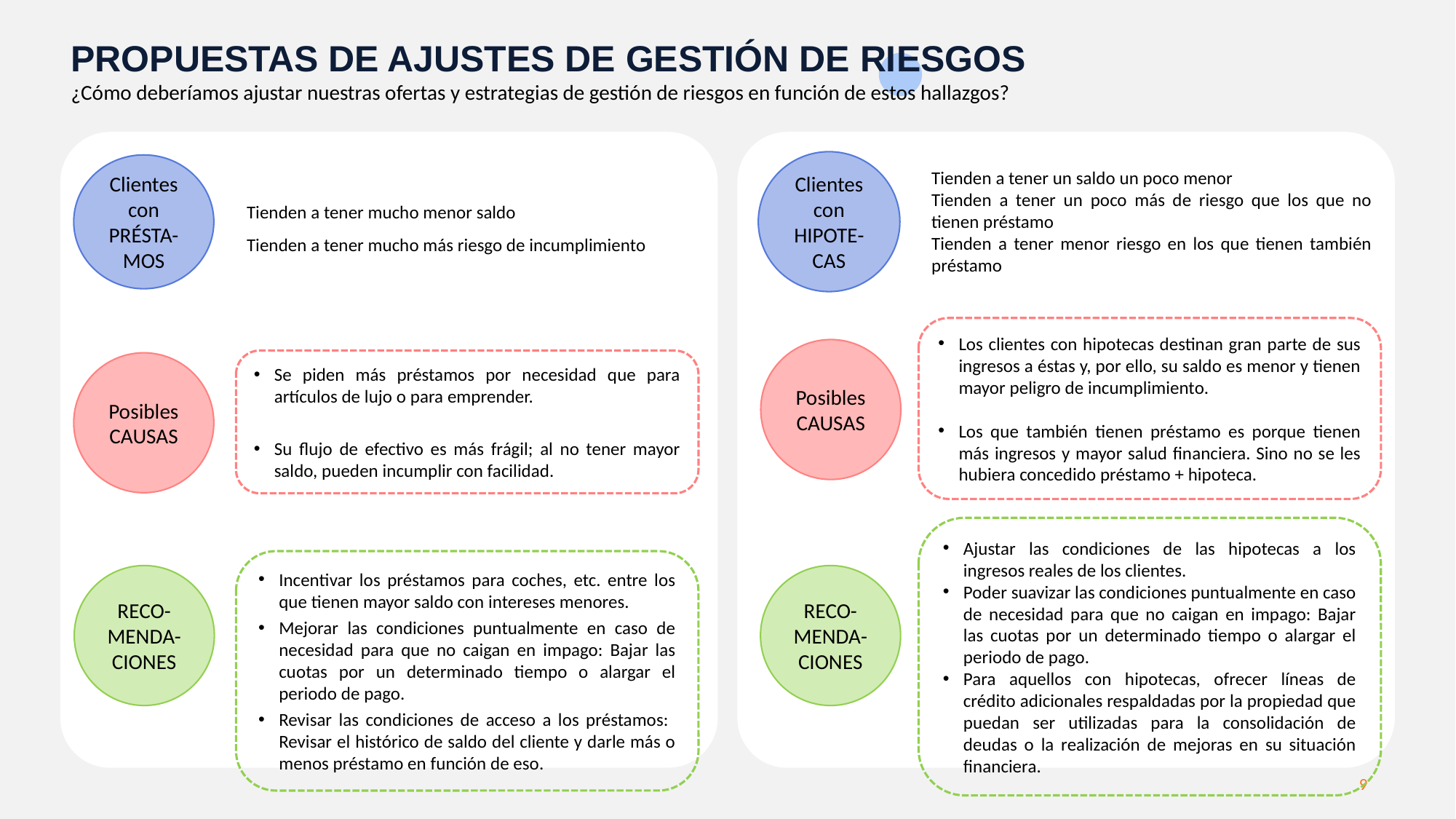

PROPUESTAS DE AJUSTES DE GESTIÓN DE RIESGOS
¿Cómo deberíamos ajustar nuestras ofertas y estrategias de gestión de riesgos en función de estos hallazgos?

Clientes con
HIPOTE-CAS
Clientes con
PRÉSTA-MOS
Tienden a tener un saldo un poco menor
Tienden a tener un poco más de riesgo que los que no tienen préstamo
Tienden a tener menor riesgo en los que tienen también préstamo
Tienden a tener mucho menor saldo
Tienden a tener mucho más riesgo de incumplimiento
Los clientes con hipotecas destinan gran parte de sus ingresos a éstas y, por ello, su saldo es menor y tienen mayor peligro de incumplimiento.

Los que también tienen préstamo es porque tienen más ingresos y mayor salud financiera. Sino no se les hubiera concedido préstamo + hipoteca.
Posibles CAUSAS
Se piden más préstamos por necesidad que para artículos de lujo o para emprender.

Su flujo de efectivo es más frágil; al no tener mayor saldo, pueden incumplir con facilidad.
Posibles CAUSAS
Ajustar las condiciones de las hipotecas a los ingresos reales de los clientes.
Poder suavizar las condiciones puntualmente en caso de necesidad para que no caigan en impago: Bajar las cuotas por un determinado tiempo o alargar el periodo de pago.
Para aquellos con hipotecas, ofrecer líneas de crédito adicionales respaldadas por la propiedad que puedan ser utilizadas para la consolidación de deudas o la realización de mejoras en su situación financiera.
Incentivar los préstamos para coches, etc. entre los que tienen mayor saldo con intereses menores.
Mejorar las condiciones puntualmente en caso de necesidad para que no caigan en impago: Bajar las cuotas por un determinado tiempo o alargar el periodo de pago.
Revisar las condiciones de acceso a los préstamos:  Revisar el histórico de saldo del cliente y darle más o menos préstamo en función de eso.
RECO-MENDA-CIONES
RECO-MENDA-CIONES